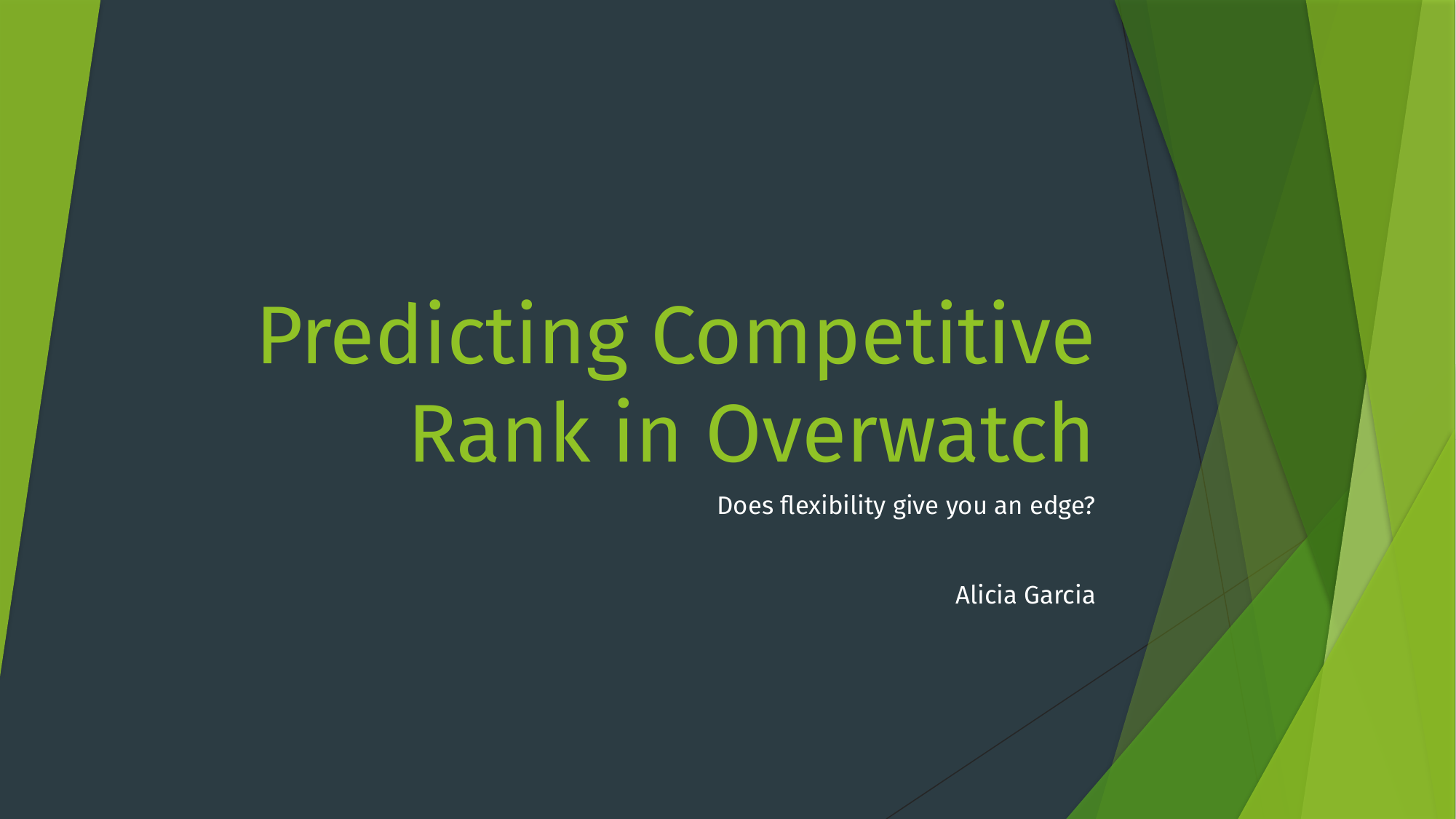

# Predicting Competitive Rank in Overwatch
Does flexibility give you an edge?

Alicia Garcia